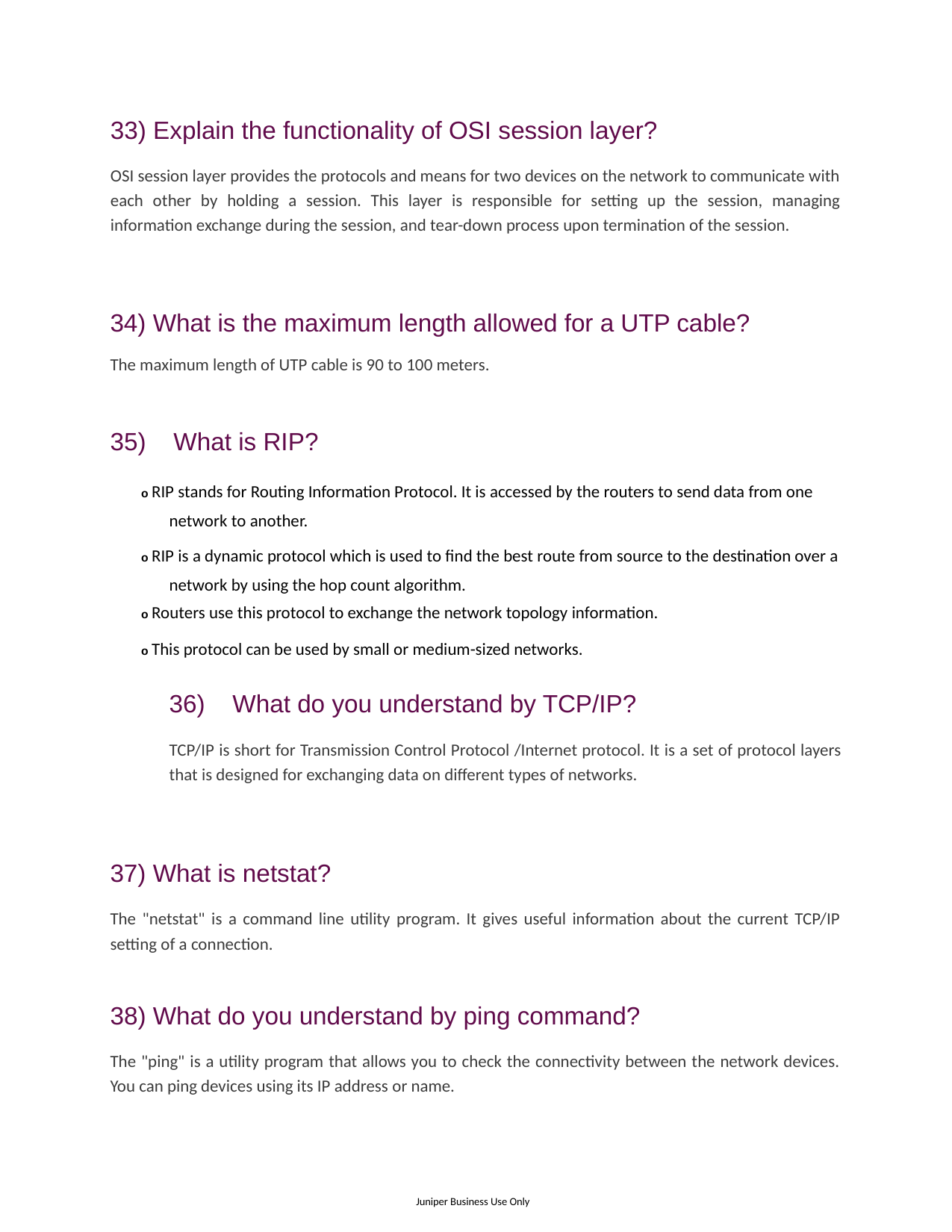

33) Explain the functionality of OSI session layer?
OSI session layer provides the protocols and means for two devices on the network to communicate with each other by holding a session. This layer is responsible for setting up the session, managing information exchange during the session, and tear-down process upon termination of the session.
34) What is the maximum length allowed for a UTP cable?
The maximum length of UTP cable is 90 to 100 meters.
35)    What is RIP?
o RIP stands for Routing Information Protocol. It is accessed by the routers to send data from one network to another.
o RIP is a dynamic protocol which is used to find the best route from source to the destination over a network by using the hop count algorithm.
o Routers use this protocol to exchange the network topology information.
o This protocol can be used by small or medium-sized networks.
36)    What do you understand by TCP/IP?
TCP/IP is short for Transmission Control Protocol /Internet protocol. It is a set of protocol layers that is designed for exchanging data on different types of networks.
37) What is netstat?
The "netstat" is a command line utility program. It gives useful information about the current TCP/IP setting of a connection.
38) What do you understand by ping command?
The "ping" is a utility program that allows you to check the connectivity between the network devices. You can ping devices using its IP address or name.
Juniper Business Use Only